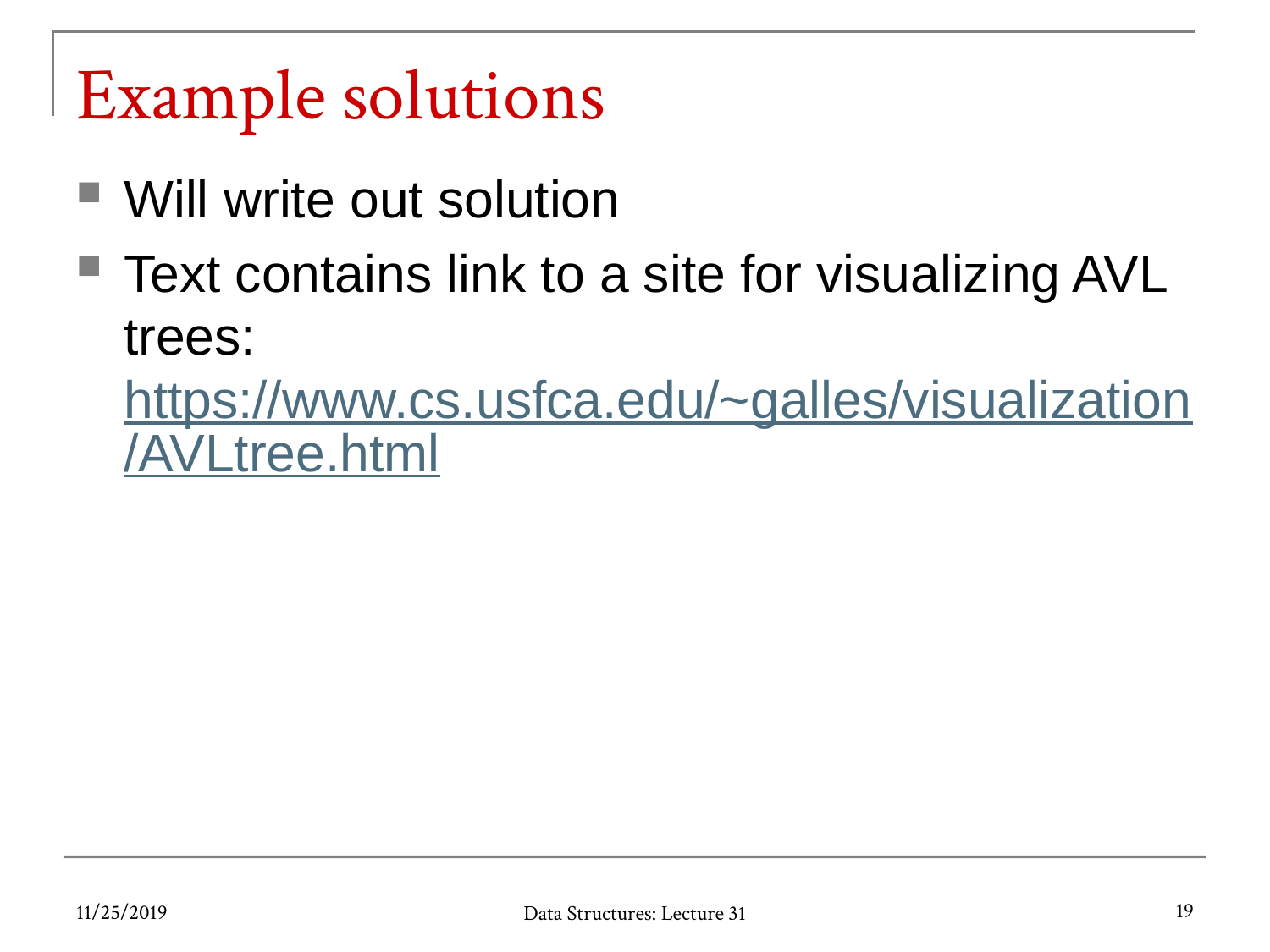

# Example solutions
Will write out solution
Text contains link to a site for visualizing AVL trees:
https://www.cs.usfca.edu/~galles/visualization/AVLtree.html
11/25/2019
19
Data Structures: Lecture 31